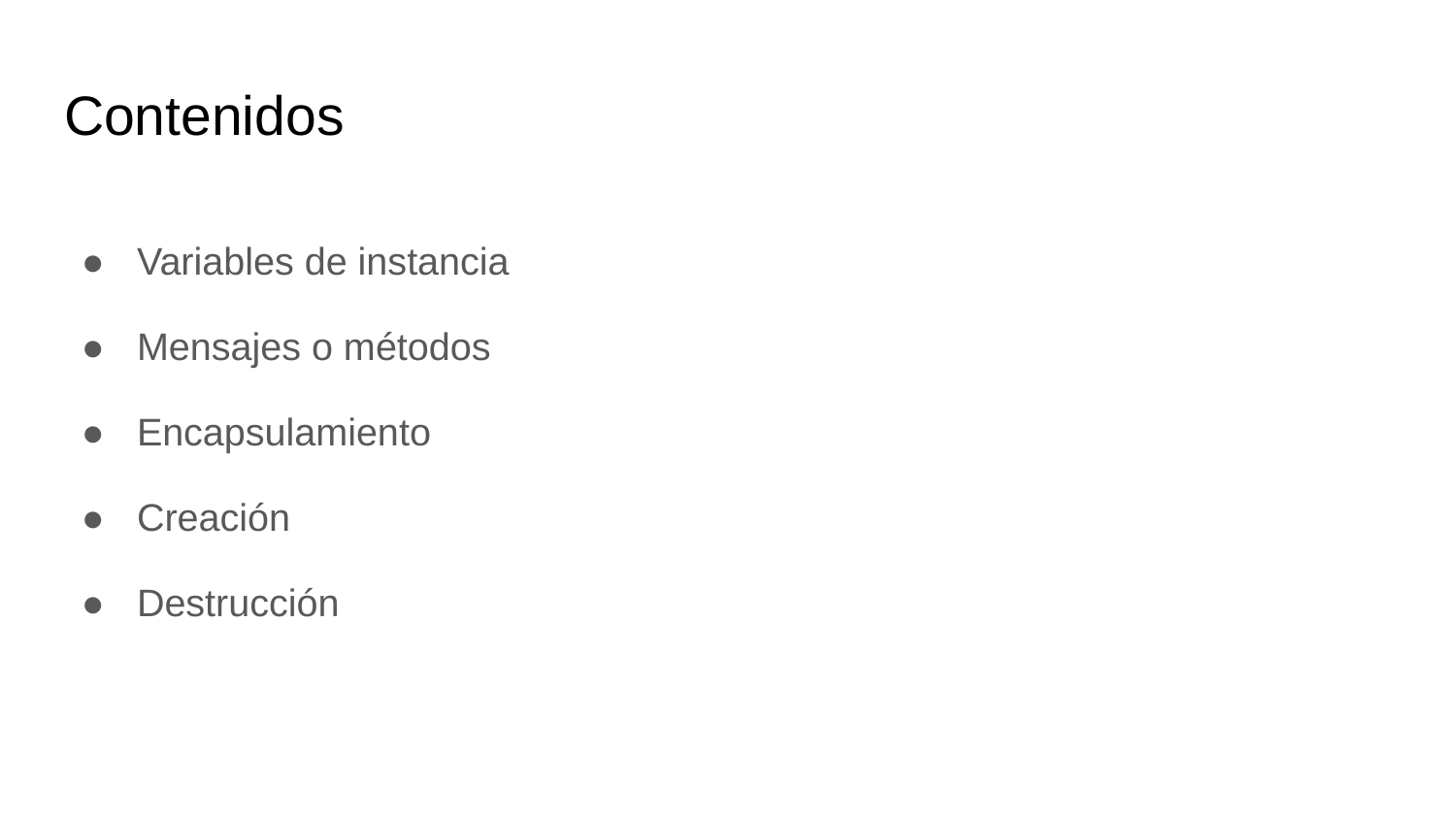

# Contenidos
Variables de instancia
Mensajes o métodos
Encapsulamiento
Creación
Destrucción